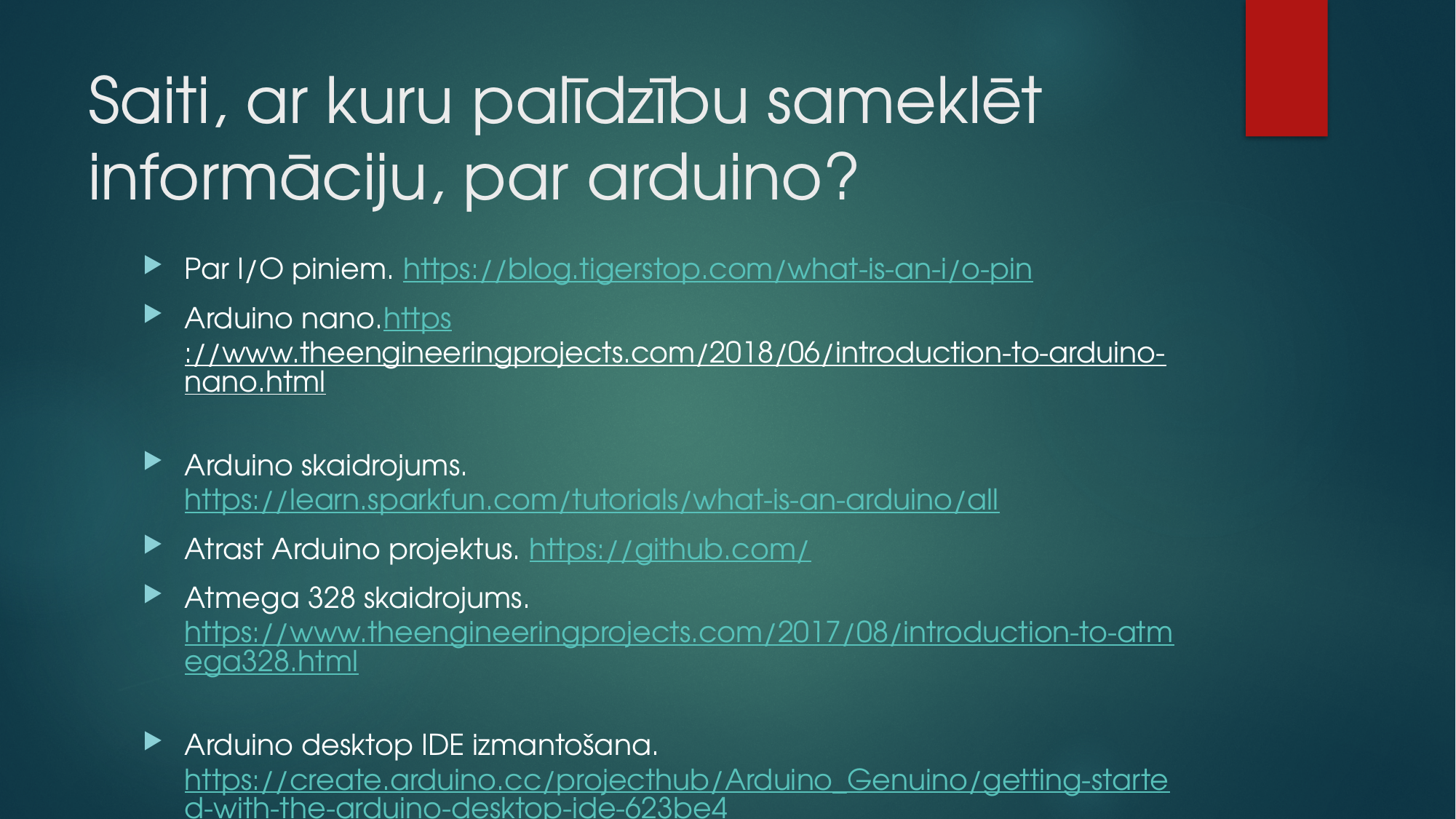

# Saiti, ar kuru palīdzību sameklēt informāciju, par arduino?
Par I/O piniem. https://blog.tigerstop.com/what-is-an-i/o-pin
Arduino nano.https://www.theengineeringprojects.com/2018/06/introduction-to-arduino-nano.html
Arduino skaidrojums. https://learn.sparkfun.com/tutorials/what-is-an-arduino/all
Atrast Arduino projektus. https://github.com/
Atmega 328 skaidrojums. https://www.theengineeringprojects.com/2017/08/introduction-to-atmega328.html
Arduino desktop IDE izmantošana. https://create.arduino.cc/projecthub/Arduino_Genuino/getting-started-with-the-arduino-desktop-ide-623be4